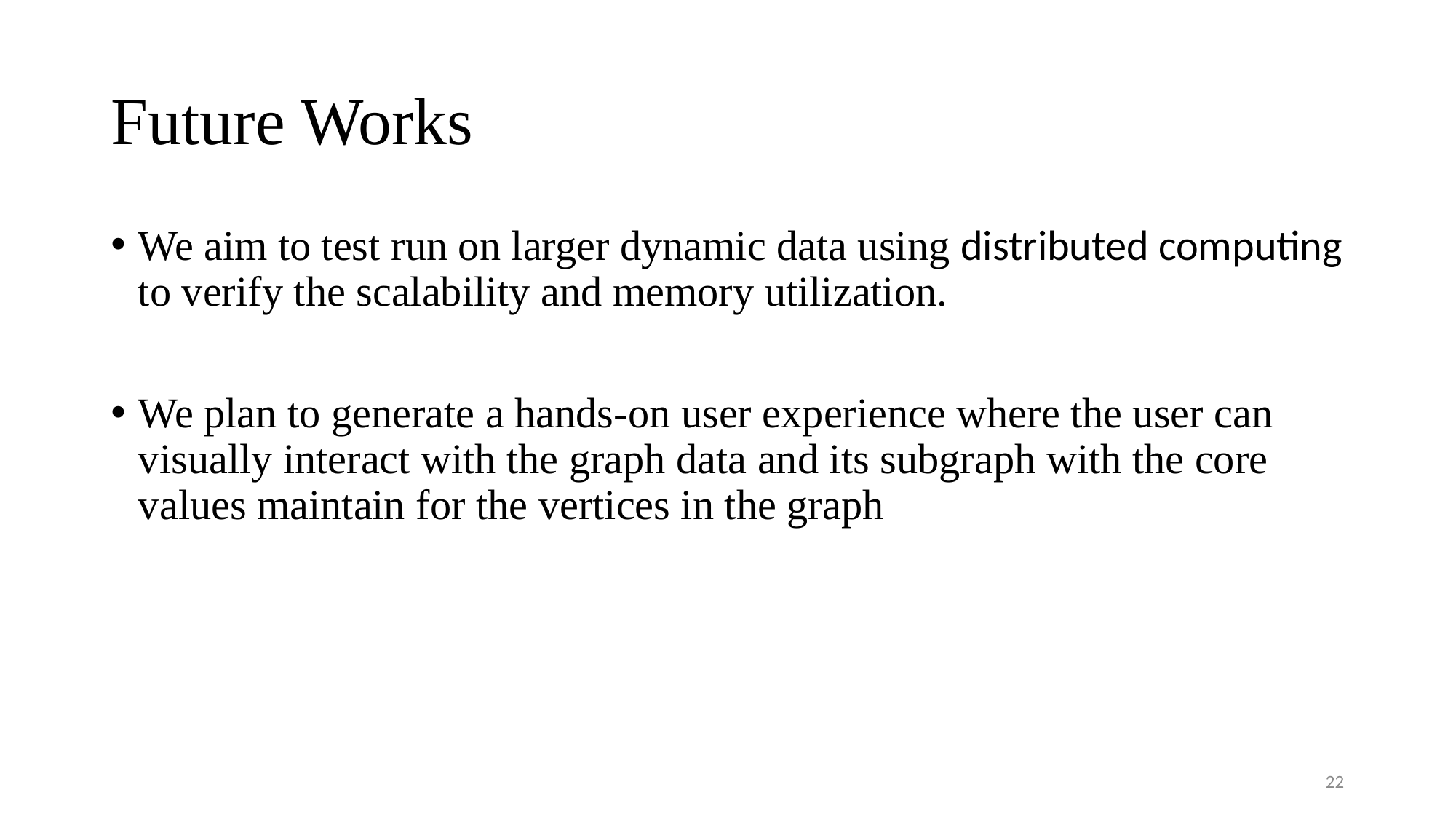

# Future Works
We aim to test run on larger dynamic data using distributed computing to verify the scalability and memory utilization.

We plan to generate a hands-on user experience where the user can visually interact with the graph data and its subgraph with the core values maintain for the vertices in the graph
22